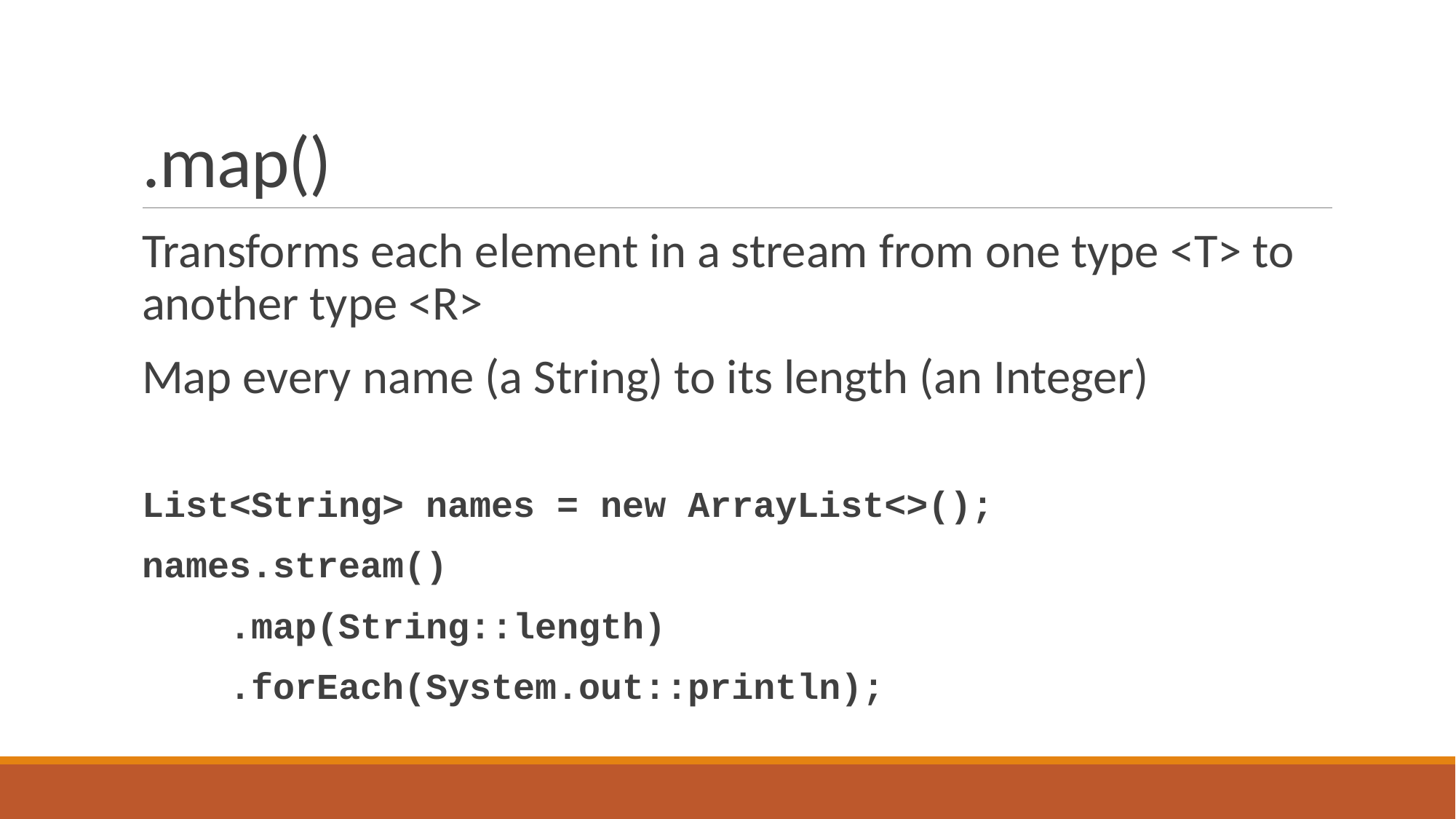

# .map()
Transforms each element in a stream from one type <T> to another type <R>
Map every name (a String) to its length (an Integer)

List<String> names = new ArrayList<>();
names.stream()
    .map(String::length)
    .forEach(System.out::println);